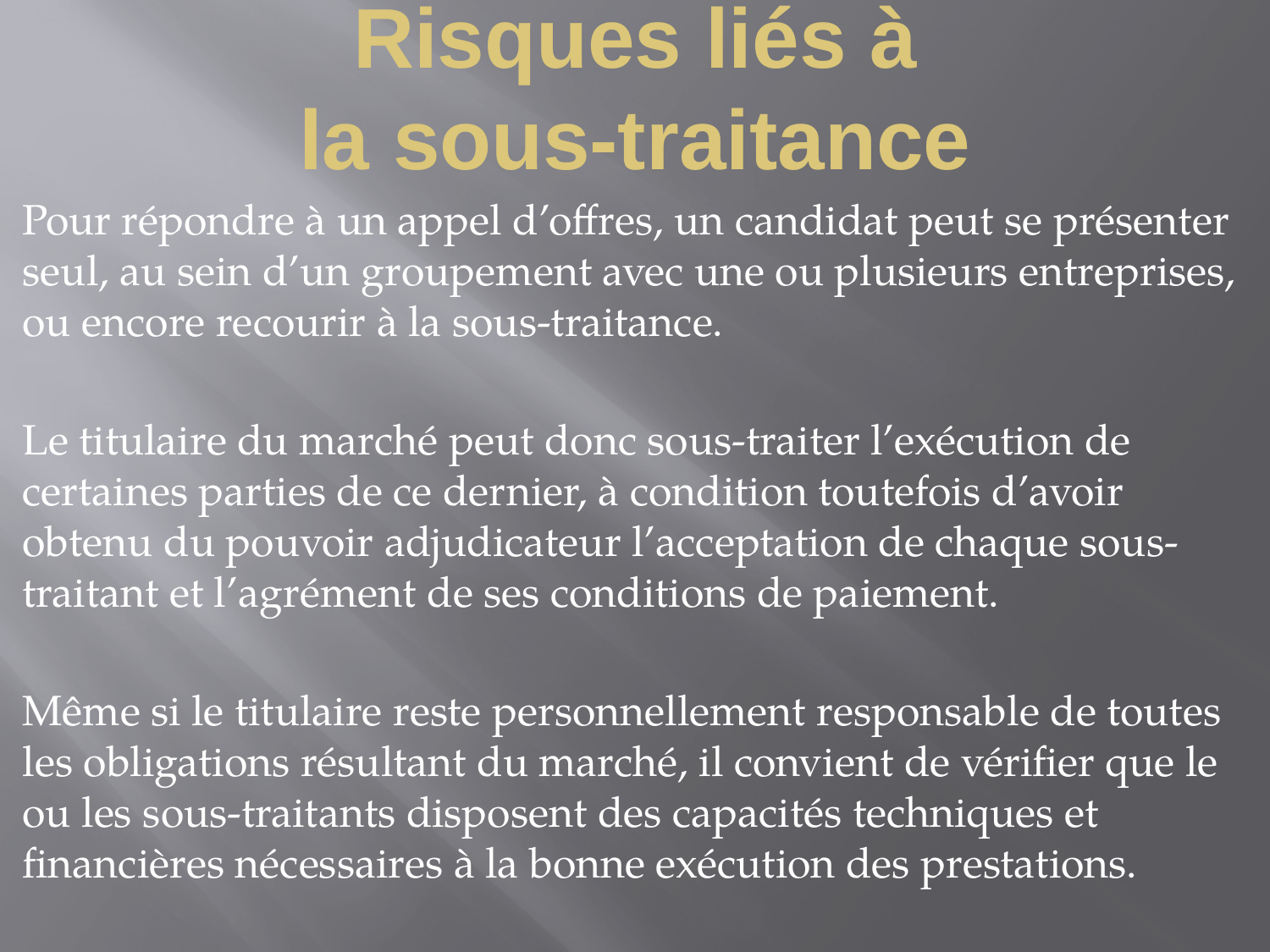

# Risques liés à la sous-traitance
Pour répondre à un appel d’offres, un candidat peut se présenter seul, au sein d’un groupement avec une ou plusieurs entreprises, ou encore recourir à la sous-traitance.

Le titulaire du marché peut donc sous-traiter l’exécution de certaines parties de ce dernier, à condition toutefois d’avoir obtenu du pouvoir adjudicateur l’acceptation de chaque sous-traitant et l’agrément de ses conditions de paiement.

Même si le titulaire reste personnellement responsable de toutes les obligations résultant du marché, il convient de vérifier que le ou les sous-traitants disposent des capacités techniques et financières nécessaires à la bonne exécution des prestations.